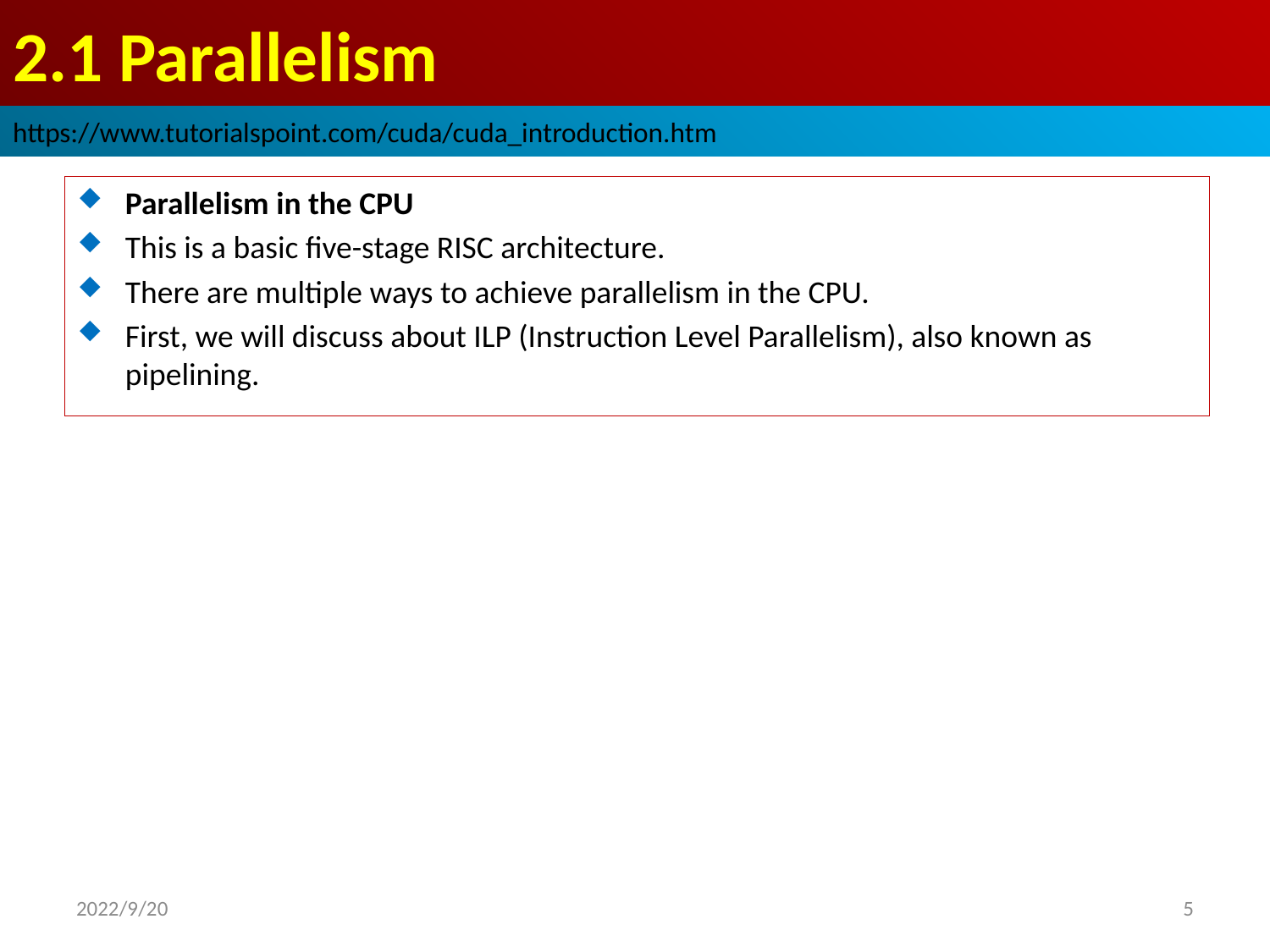

# 2.1 Parallelism
https://www.tutorialspoint.com/cuda/cuda_introduction.htm
Parallelism in the CPU
This is a basic five-stage RISC architecture.
There are multiple ways to achieve parallelism in the CPU.
First, we will discuss about ILP (Instruction Level Parallelism), also known as pipelining.
2022/9/20
5